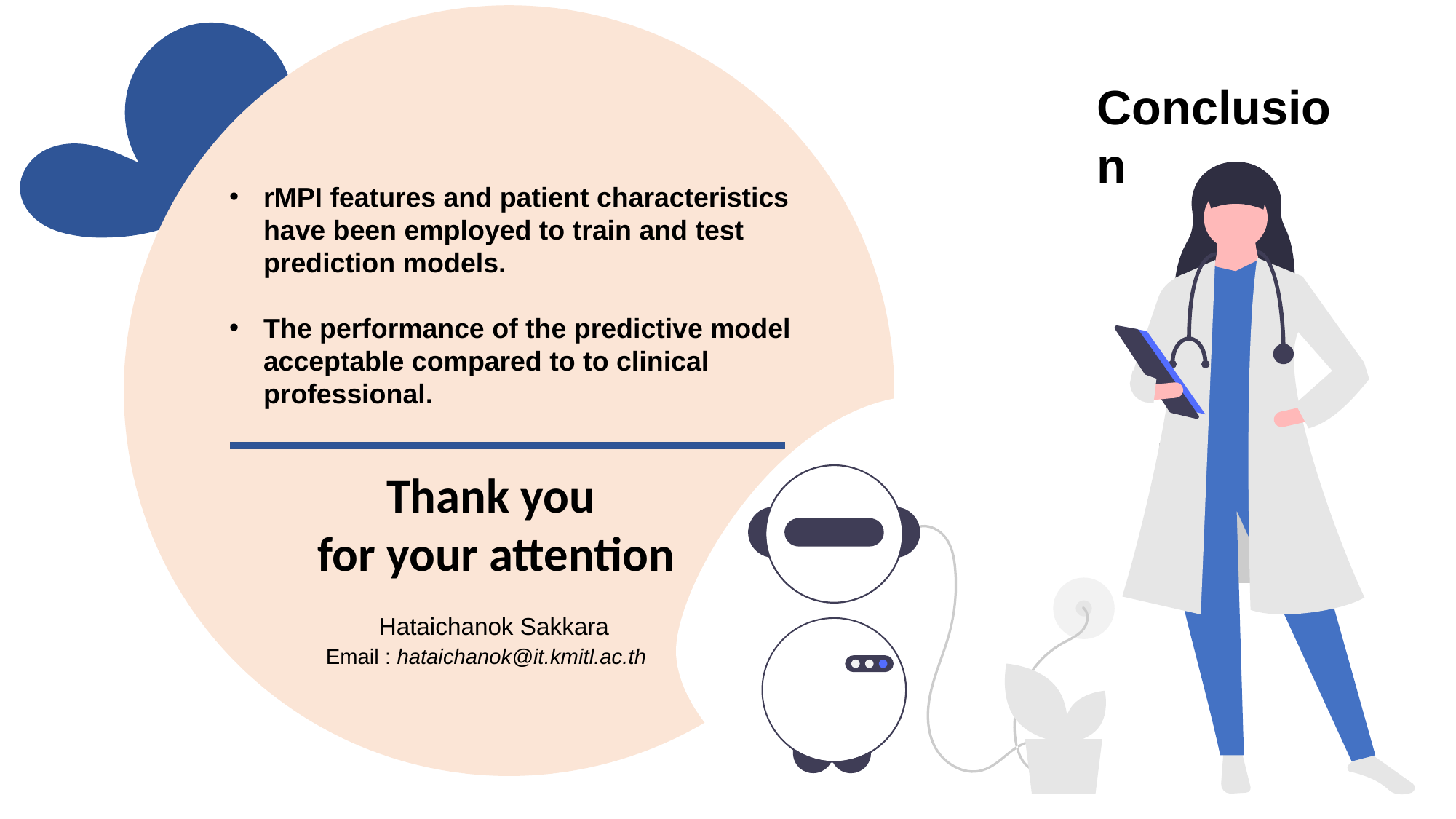

Conclusion

rMPI features and patient characteristics have been employed to train and test prediction models.

The performance of the predictive model acceptable compared to to clinical professional.

Thank you
for your attention

Hataichanok Sakkara
Email : hataichanok@it.kmitl.ac.th